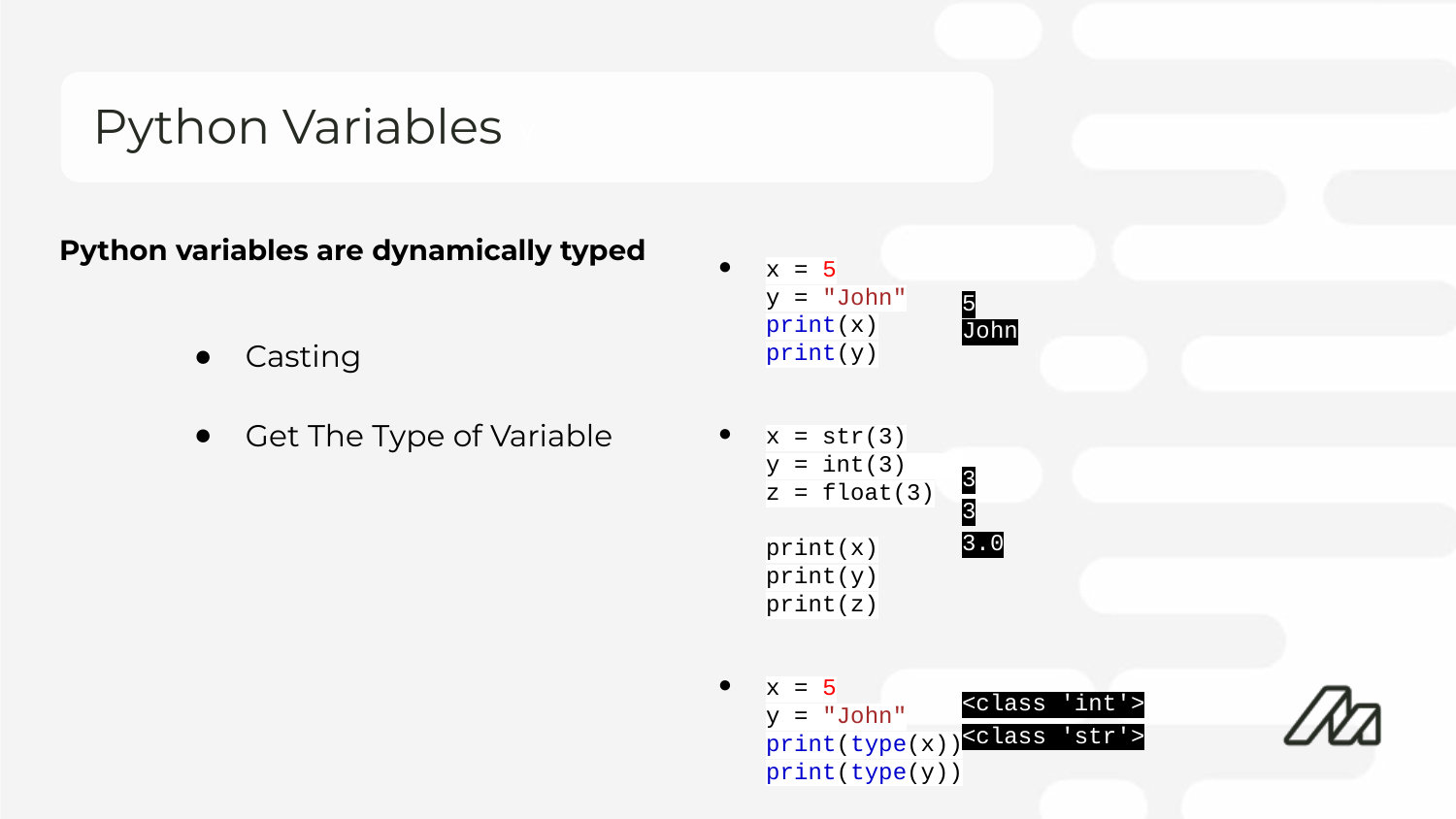

# Python Variables
Python variables are dynamically typed

x = 5
y = "John"
print(x)
print(y)

x = str(3)
y = int(3)
z = float(3)

print(x)
print(y)
print(z)

x = 5
y = "John"
print(type(x))
print(type(y))

5
John

3
3
3.0

<class 'int'>
<class 'str'>

Casting
Get The Type of Variable